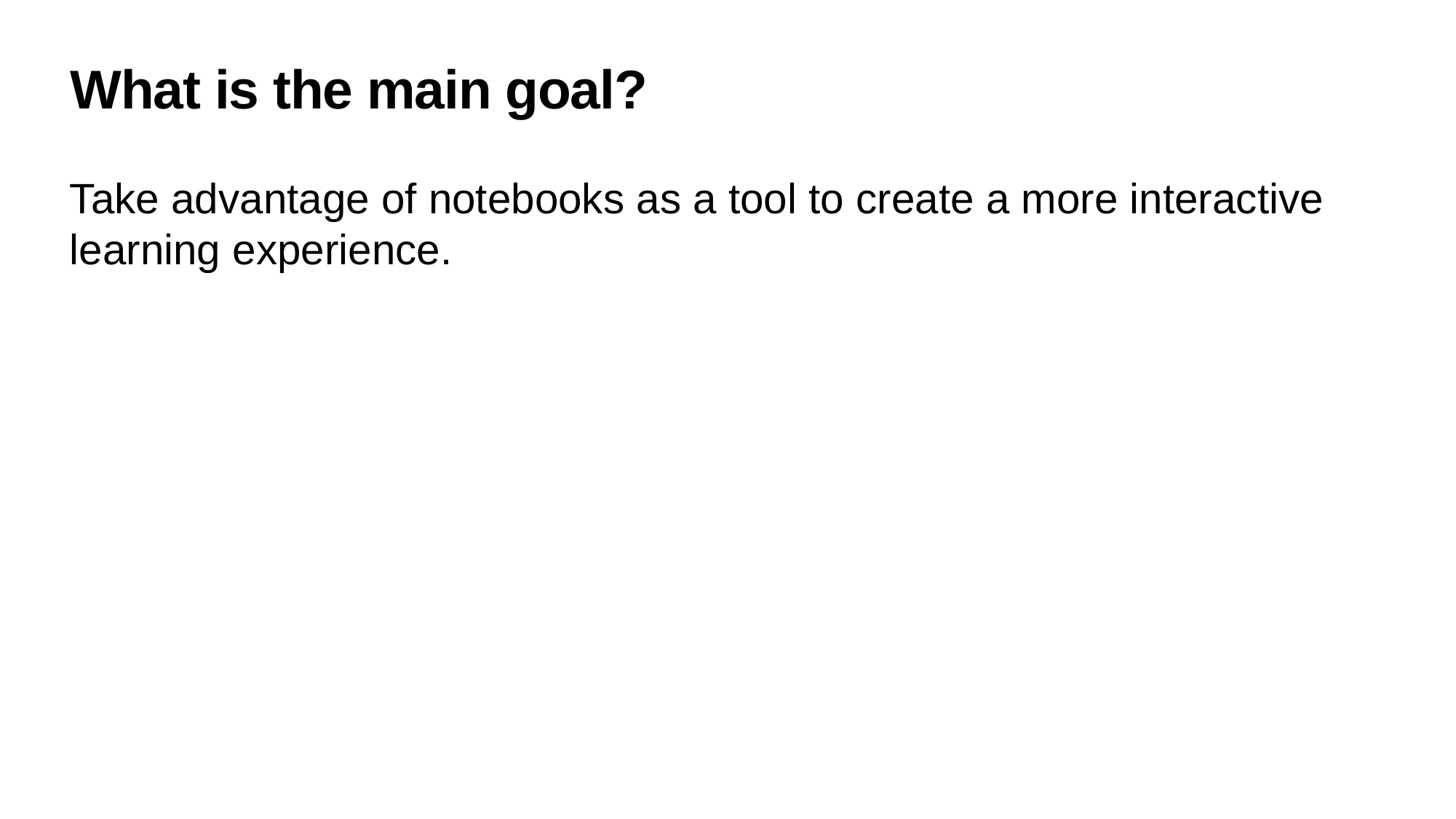

# What is the main goal?
Take advantage of notebooks as a tool to create a more interactive learning experience.